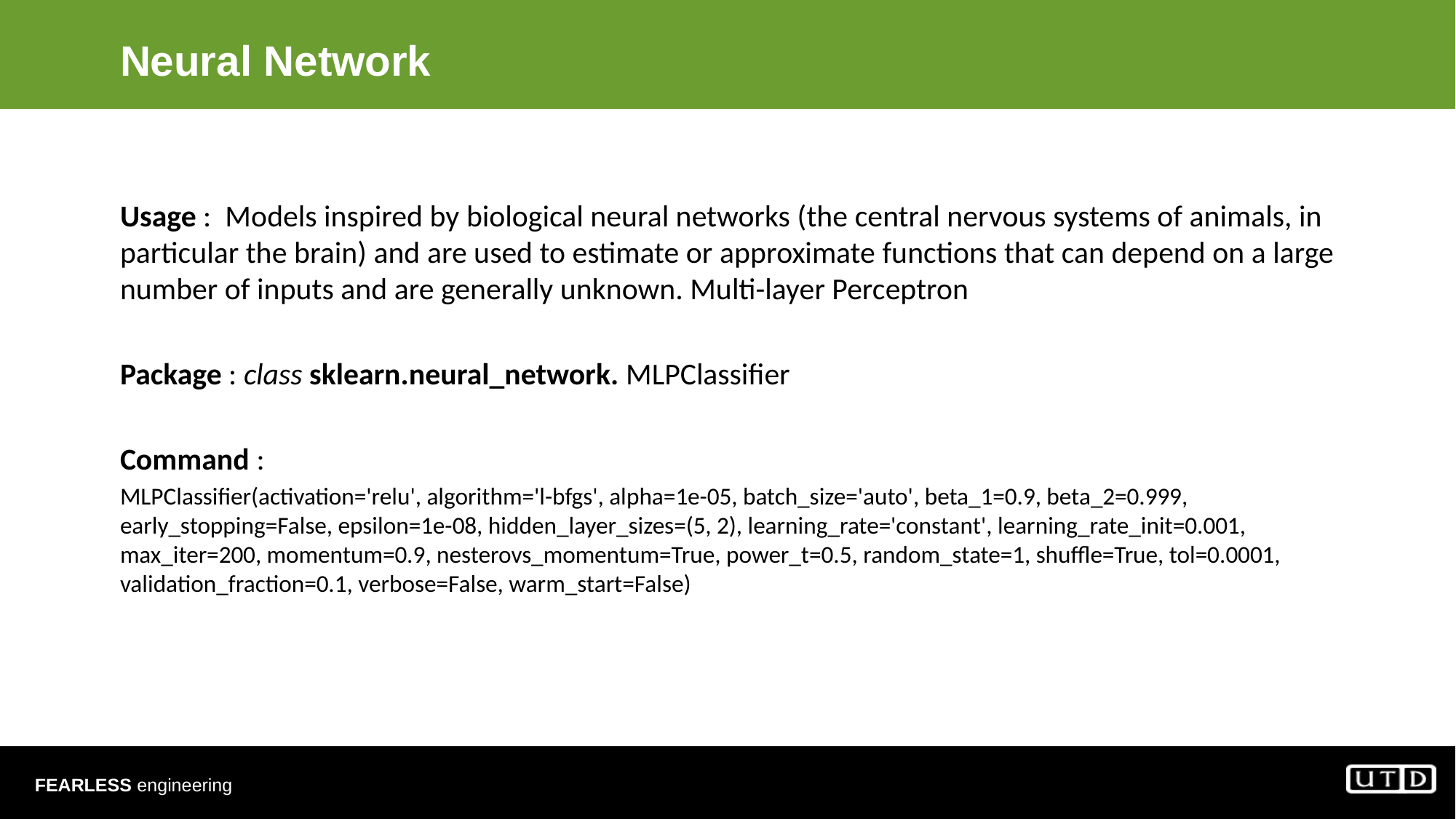

# Neural Network
Usage :  Models inspired by biological neural networks (the central nervous systems of animals, in particular the brain) and are used to estimate or approximate functions that can depend on a large number of inputs and are generally unknown. Multi-layer Perceptron

Package : class sklearn.neural_network. MLPClassifier

Command :
MLPClassifier(activation='relu', algorithm='l-bfgs', alpha=1e-05, batch_size='auto', beta_1=0.9, beta_2=0.999, early_stopping=False, epsilon=1e-08, hidden_layer_sizes=(5, 2), learning_rate='constant', learning_rate_init=0.001, max_iter=200, momentum=0.9, nesterovs_momentum=True, power_t=0.5, random_state=1, shuffle=True, tol=0.0001, validation_fraction=0.1, verbose=False, warm_start=False)